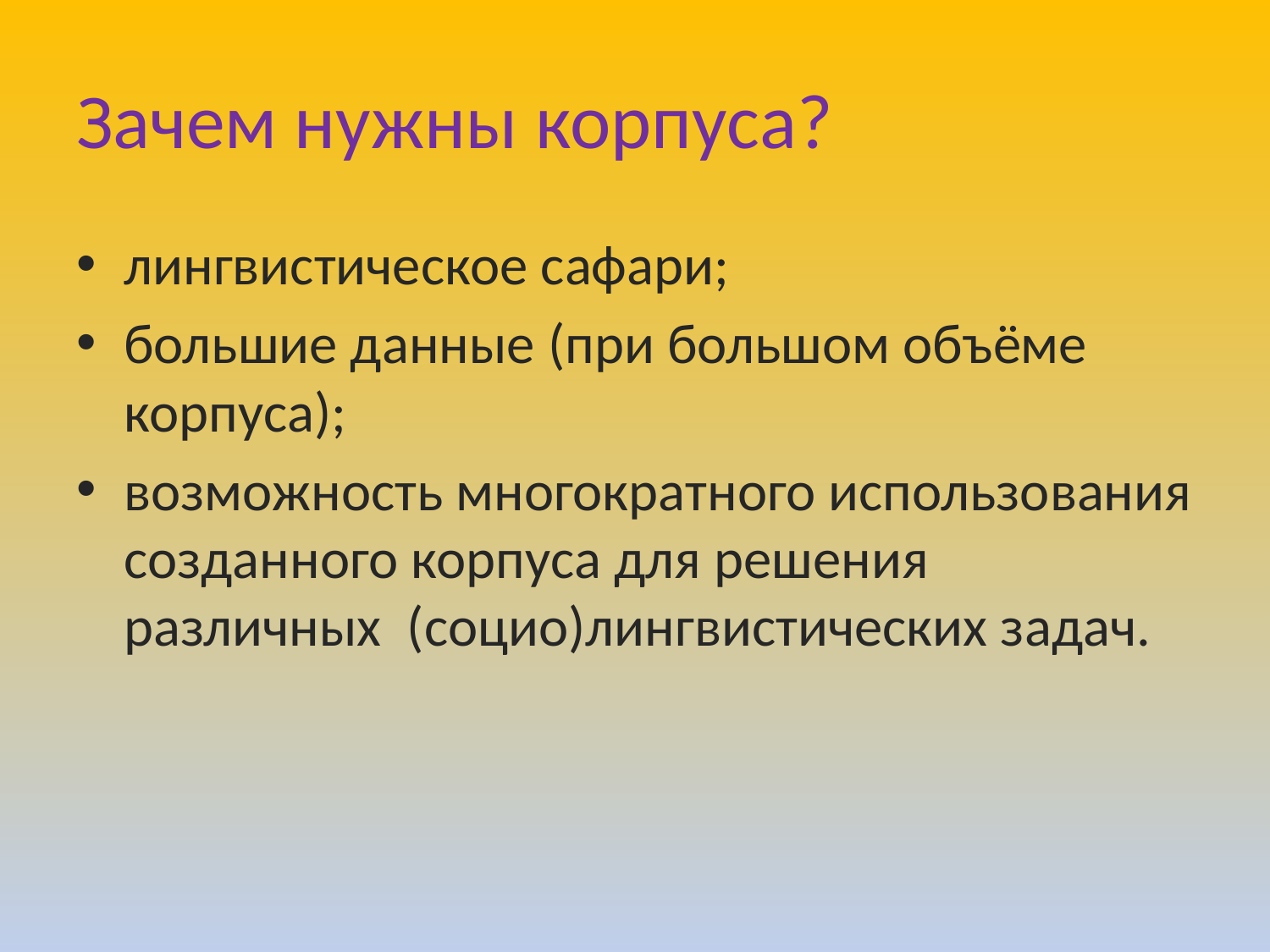

# Зачем нужны корпуса?
лингвистическое сафари;
большие данные (при большом объёме корпуса);
возможность многократного использования созданного корпуса для решения различных  (социо)лингвистических задач.